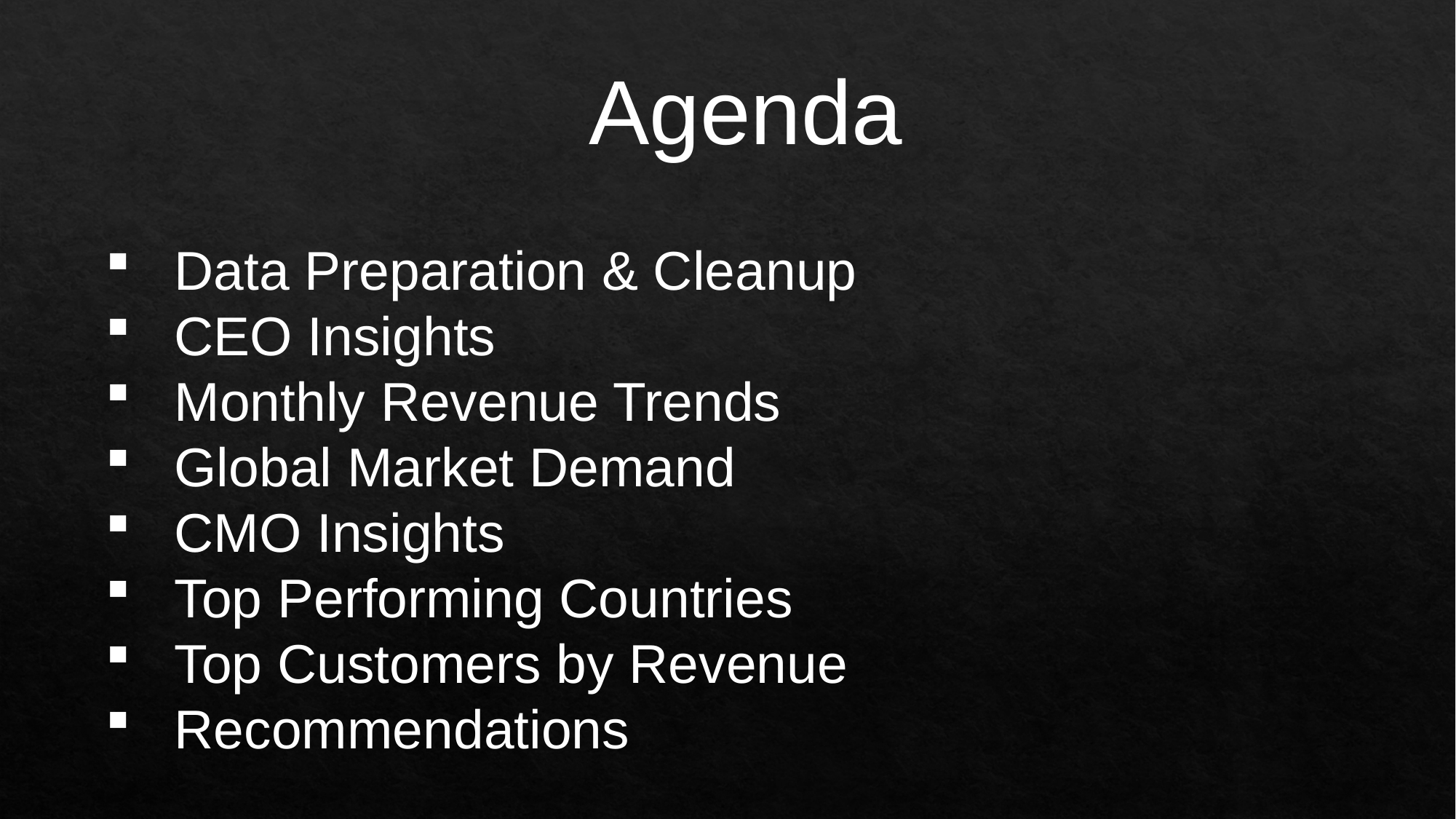

Agenda
Data Preparation & Cleanup
CEO Insights
Monthly Revenue Trends
Global Market Demand
CMO Insights
Top Performing Countries
Top Customers by Revenue
Recommendations